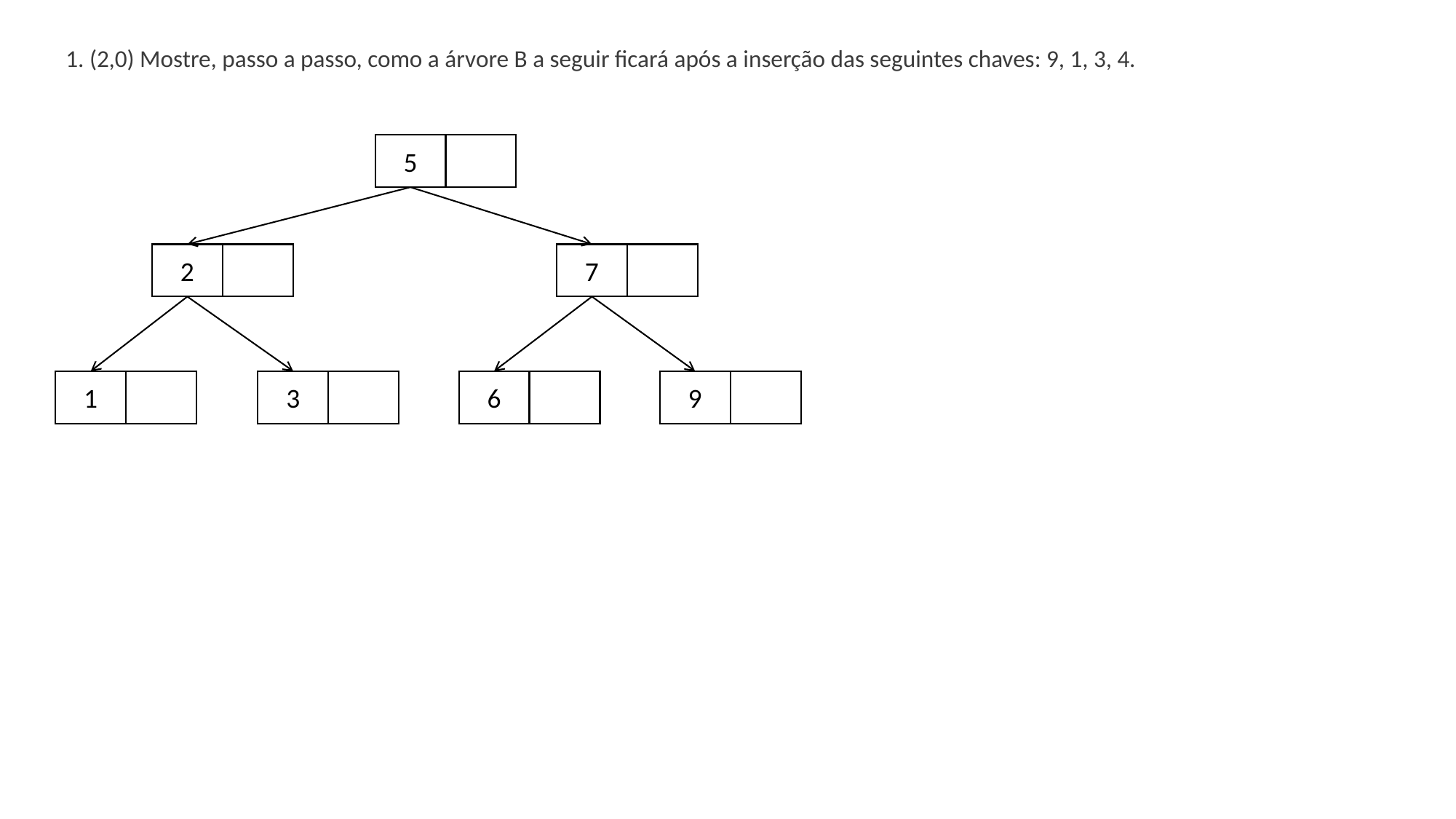

1. (2,0) Mostre, passo a passo, como a árvore B a seguir ficará após a inserção das seguintes chaves: 9, 1, 3, 4.
5

2

7

1

3

6

9